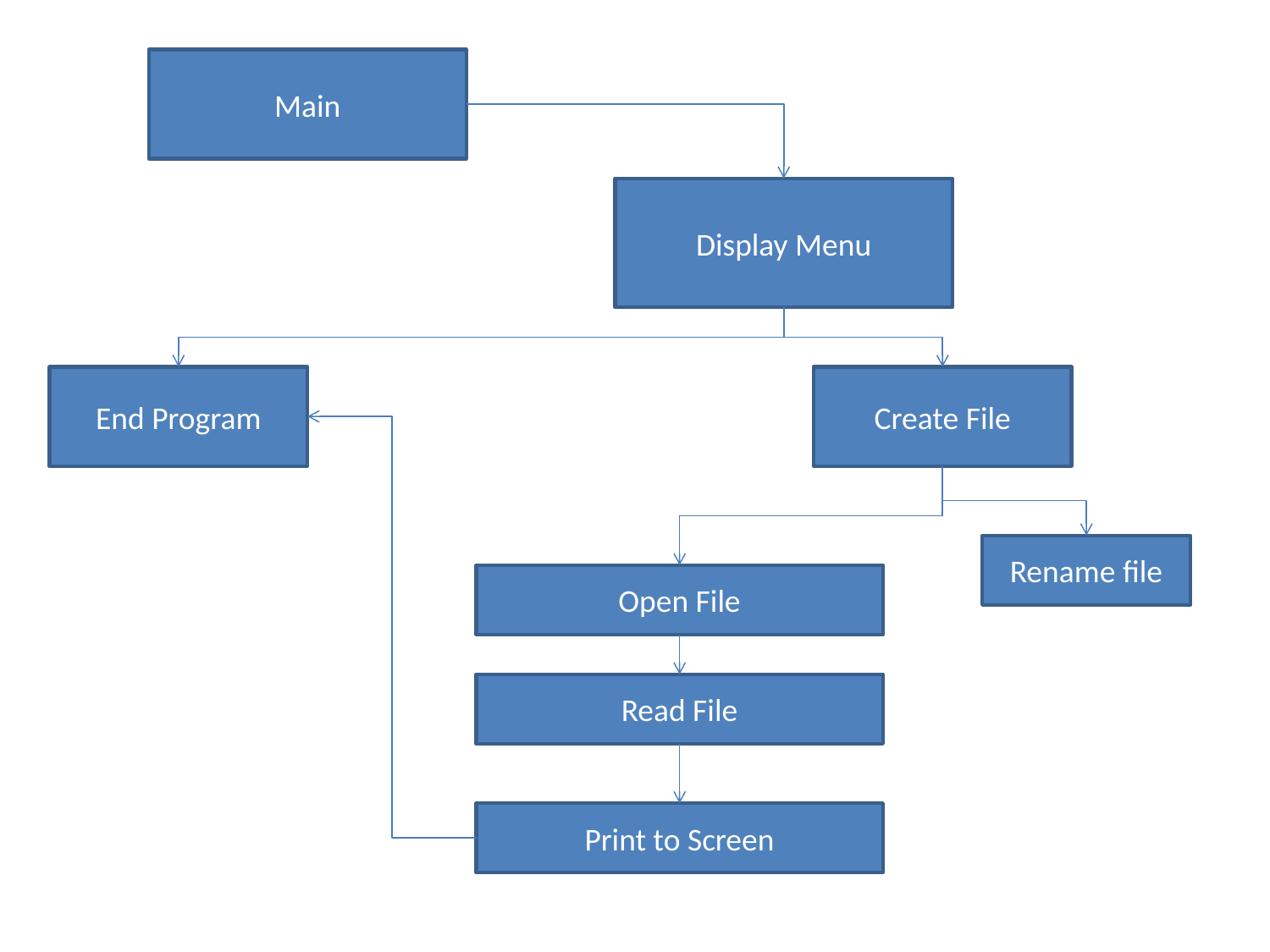

Main
Display Menu
End Program
Create File
Rename file
Open File
Read File
Print to Screen